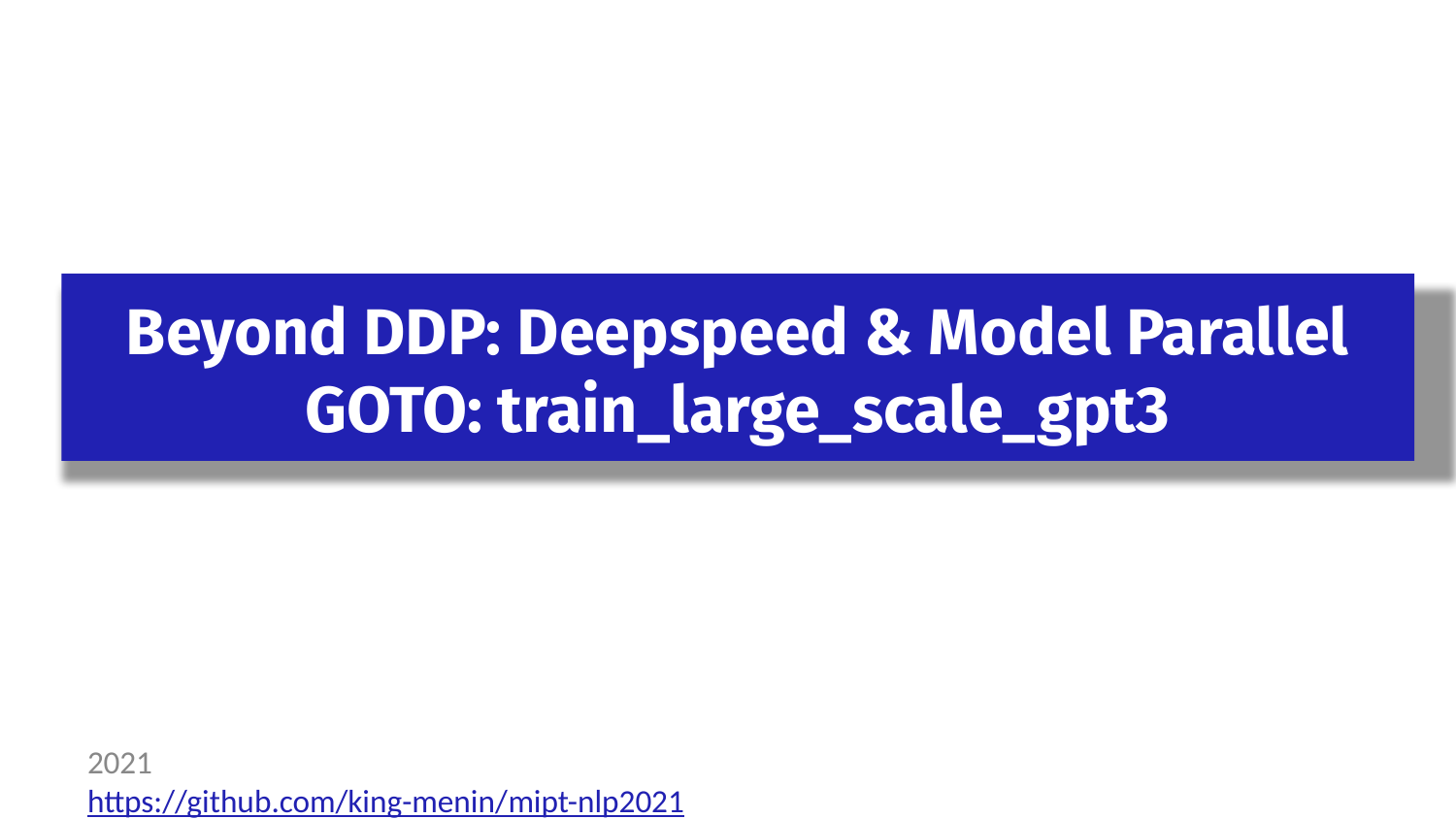

# Beyond DDP: Deepspeed & Model Parallel
GOTO: train_large_scale_gpt3
2021 				             				https://github.com/king-menin/mipt-nlp2021